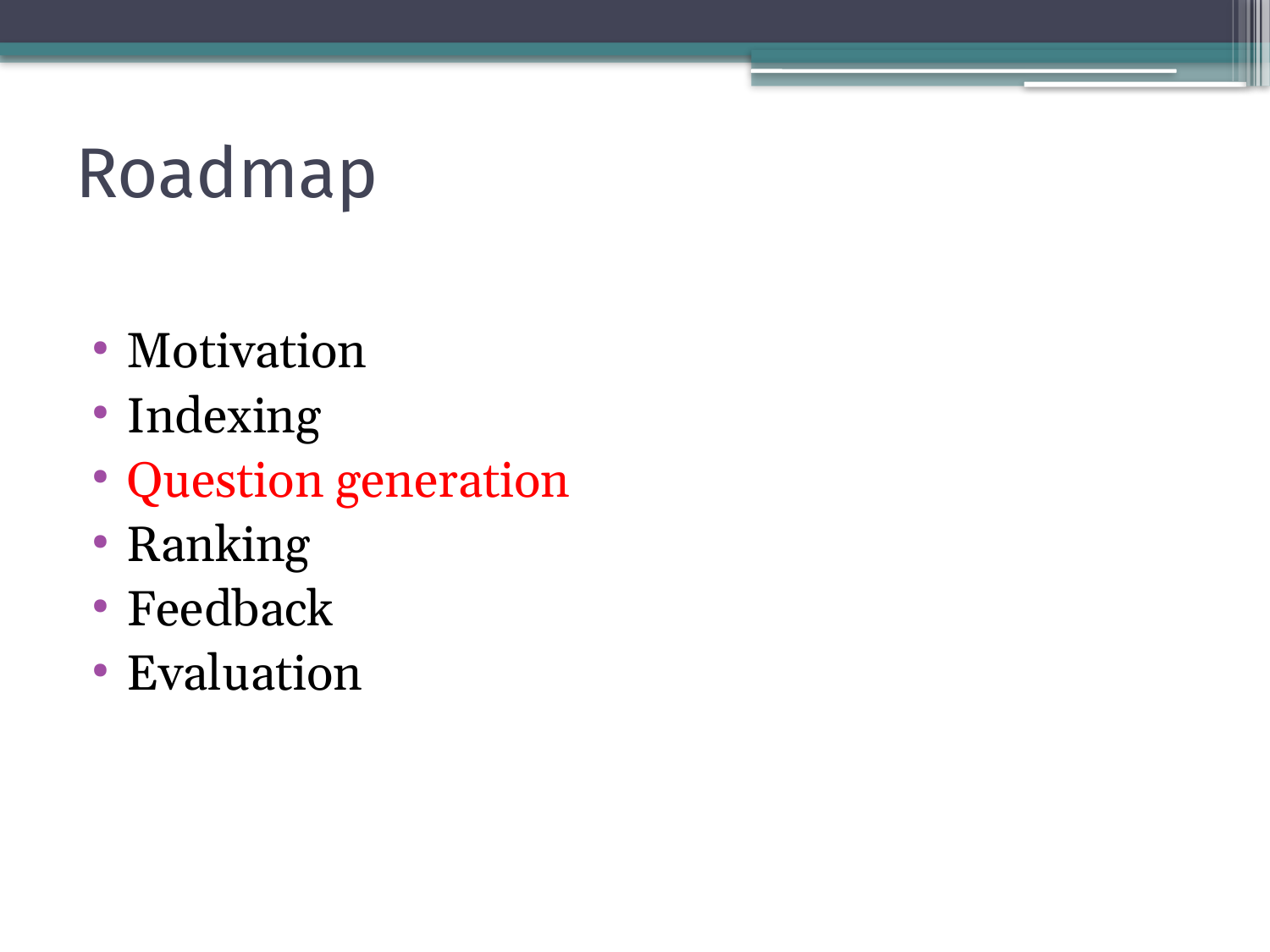

# Roadmap
Motivation
Indexing
Question generation
Ranking
Feedback
Evaluation